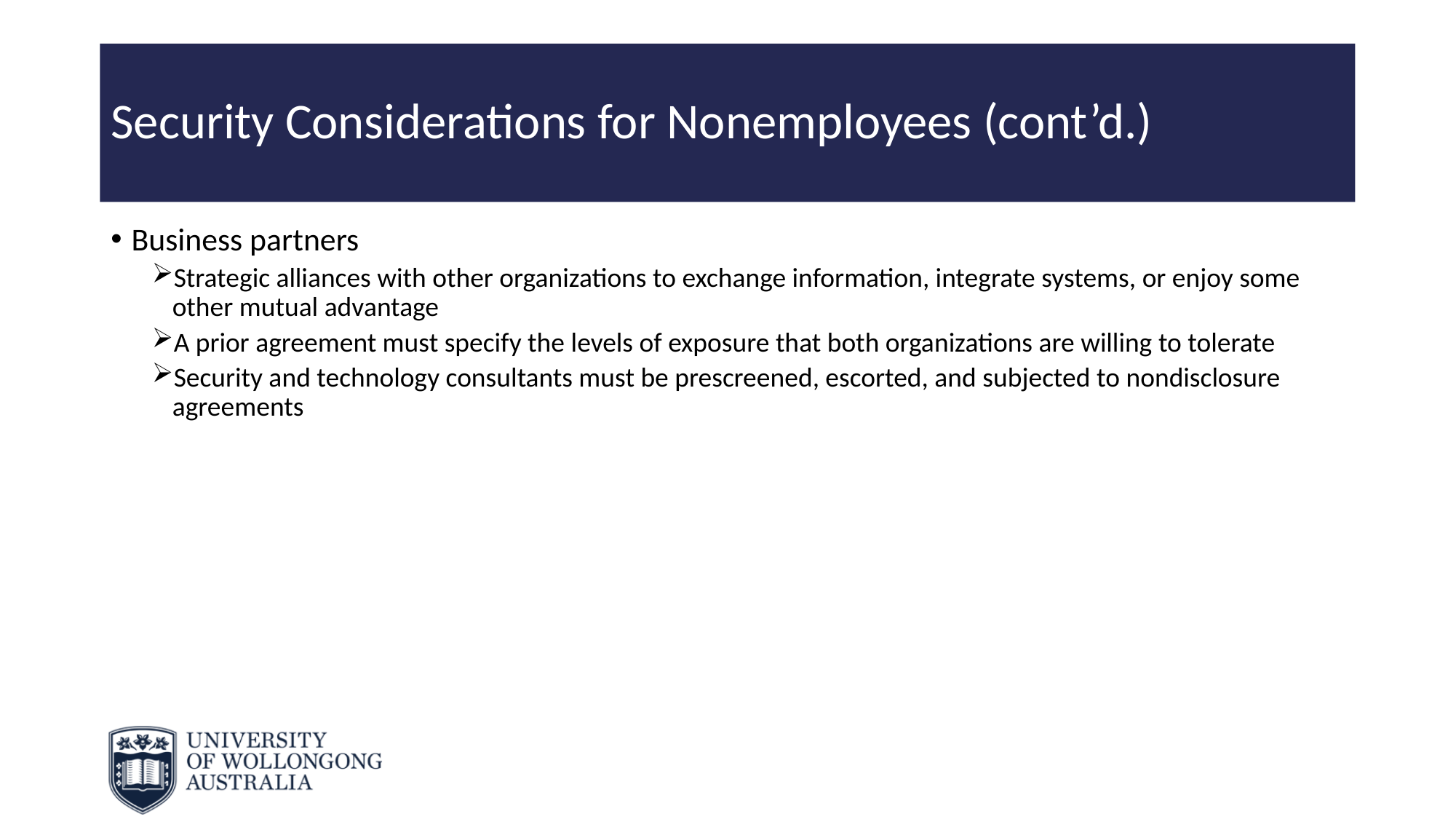

# Security Considerations for Nonemployees (cont’d.)
Business partners
Strategic alliances with other organizations to exchange information, integrate systems, or enjoy some other mutual advantage
A prior agreement must specify the levels of exposure that both organizations are willing to tolerate
Security and technology consultants must be prescreened, escorted, and subjected to nondisclosure agreements